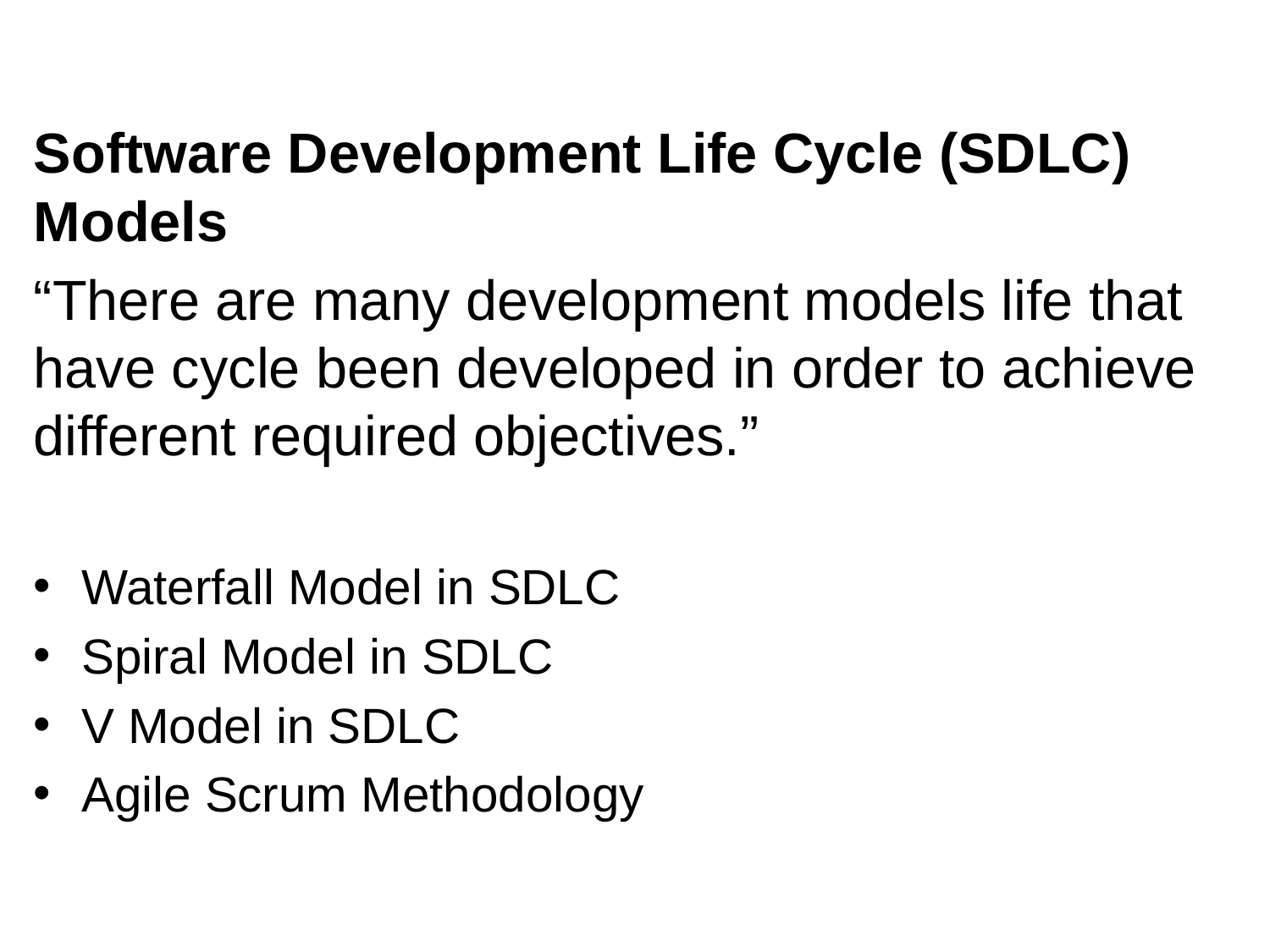

Software Development Life Cycle (SDLC) Models
“There are many development models life that have cycle been developed in order to achieve different required objectives.”

Waterfall Model in SDLC
Spiral Model in SDLC
V Model in SDLC
Agile Scrum Methodology